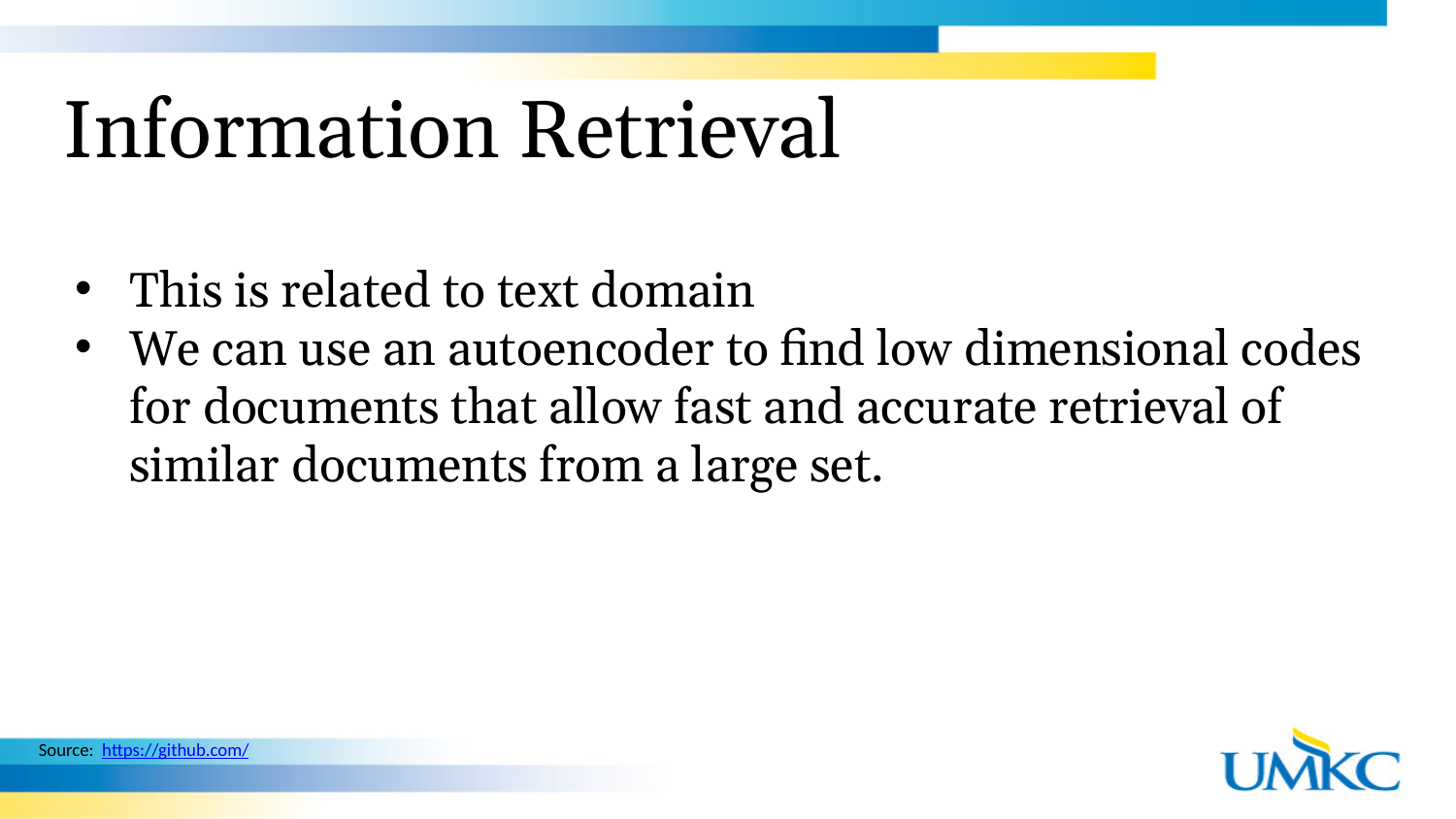

Information Retrieval
This is related to text domain
We can use an autoencoder to find low dimensional codes for documents that allow fast and accurate retrieval of similar documents from a large set.
Source:  https://github.com/